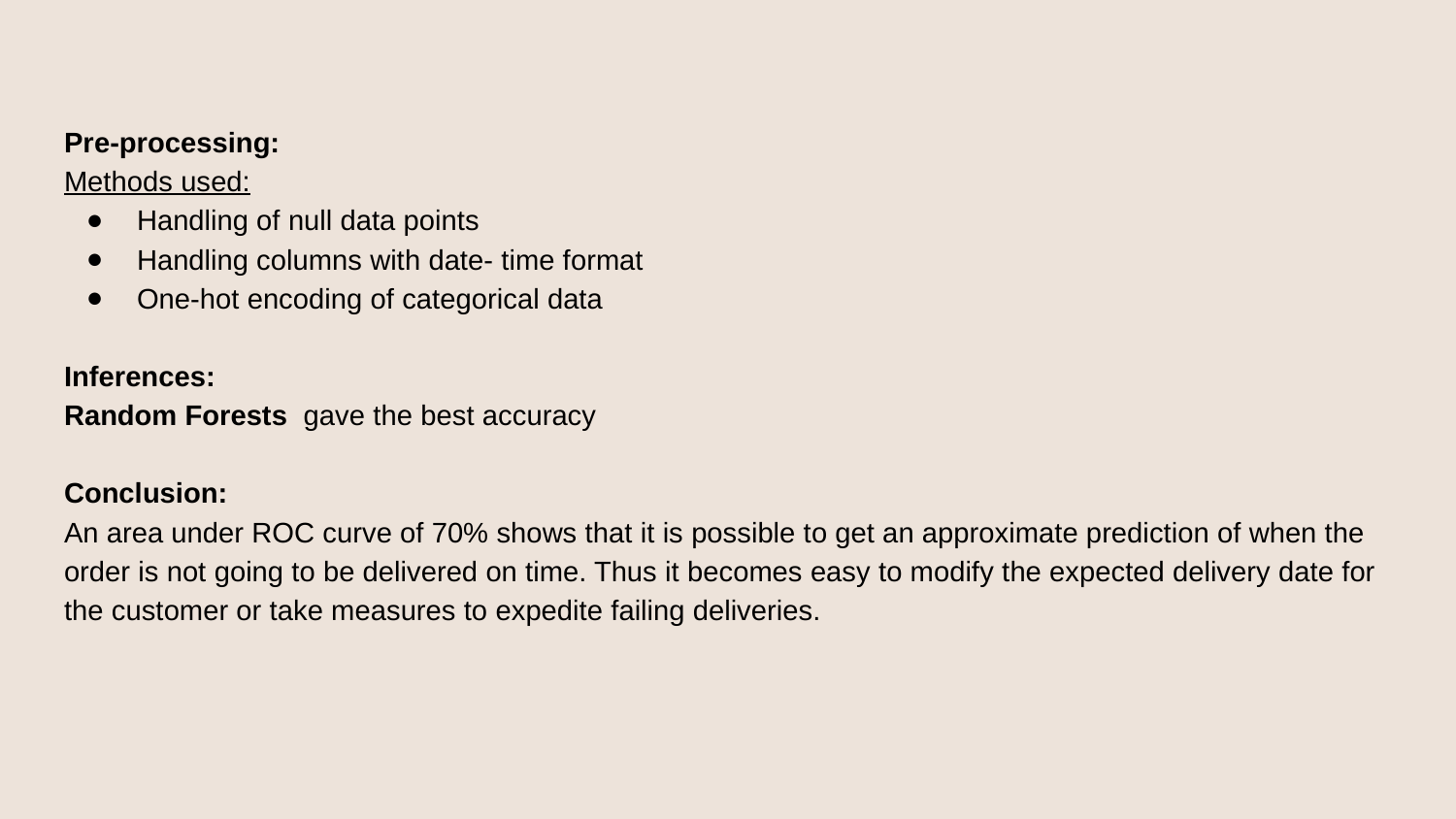

# Pre-processing:
Methods used:
Handling of null data points
Handling columns with date- time format
One-hot encoding of categorical data

Inferences:
Random Forests  gave the best accuracy

Conclusion:
An area under ROC curve of 70% shows that it is possible to get an approximate prediction of when the order is not going to be delivered on time. Thus it becomes easy to modify the expected delivery date for the customer or take measures to expedite failing deliveries.